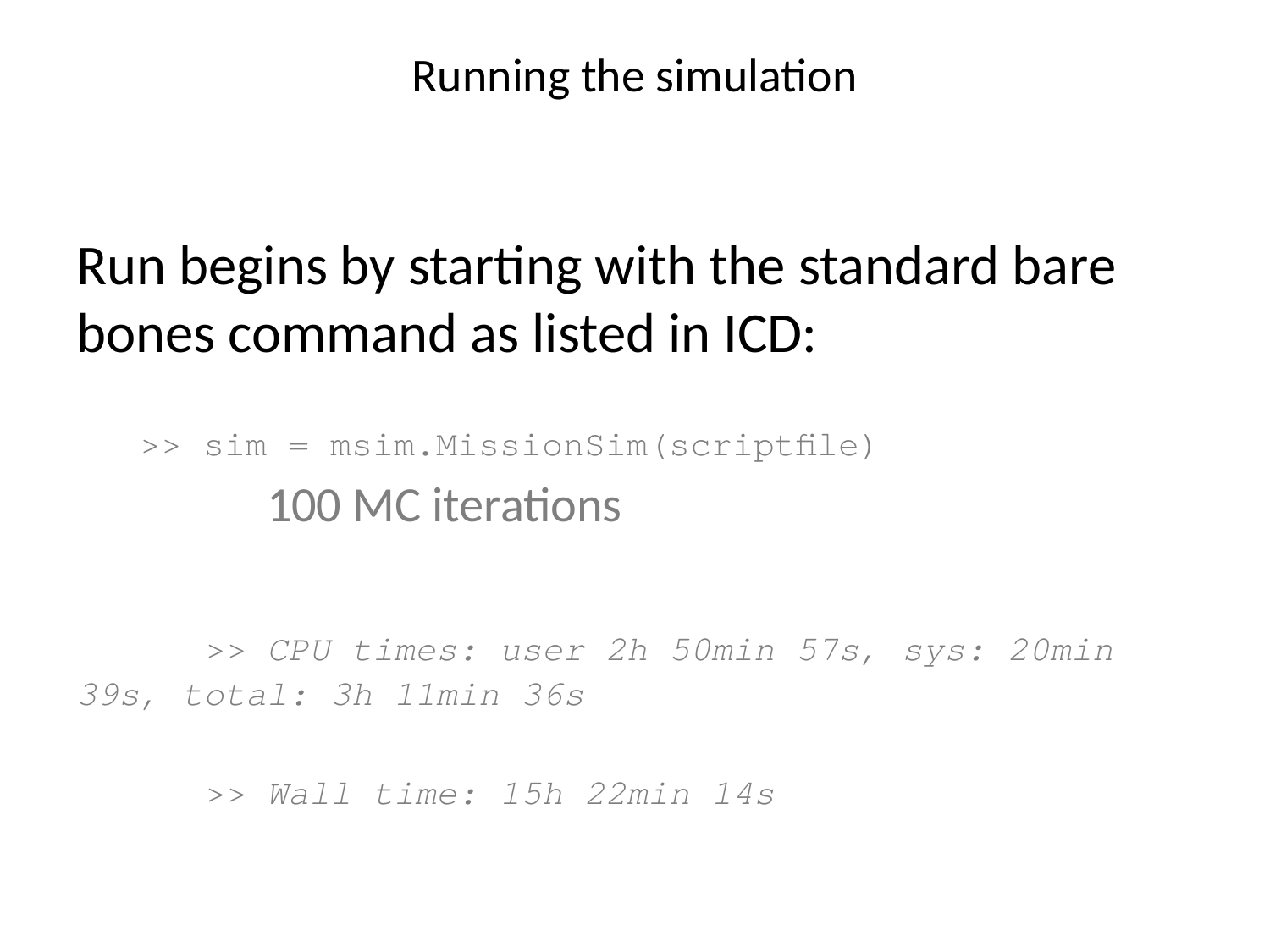

# Running the simulation
Run begins by starting with the standard bare bones command as listed in ICD:

>> sim = msim.MissionSim(scriptfile)
	100 MC iterations

	>> CPU times: user 2h 50min 57s, sys: 20min 39s, total: 3h 11min 36s

	>> Wall time: 15h 22min 14s